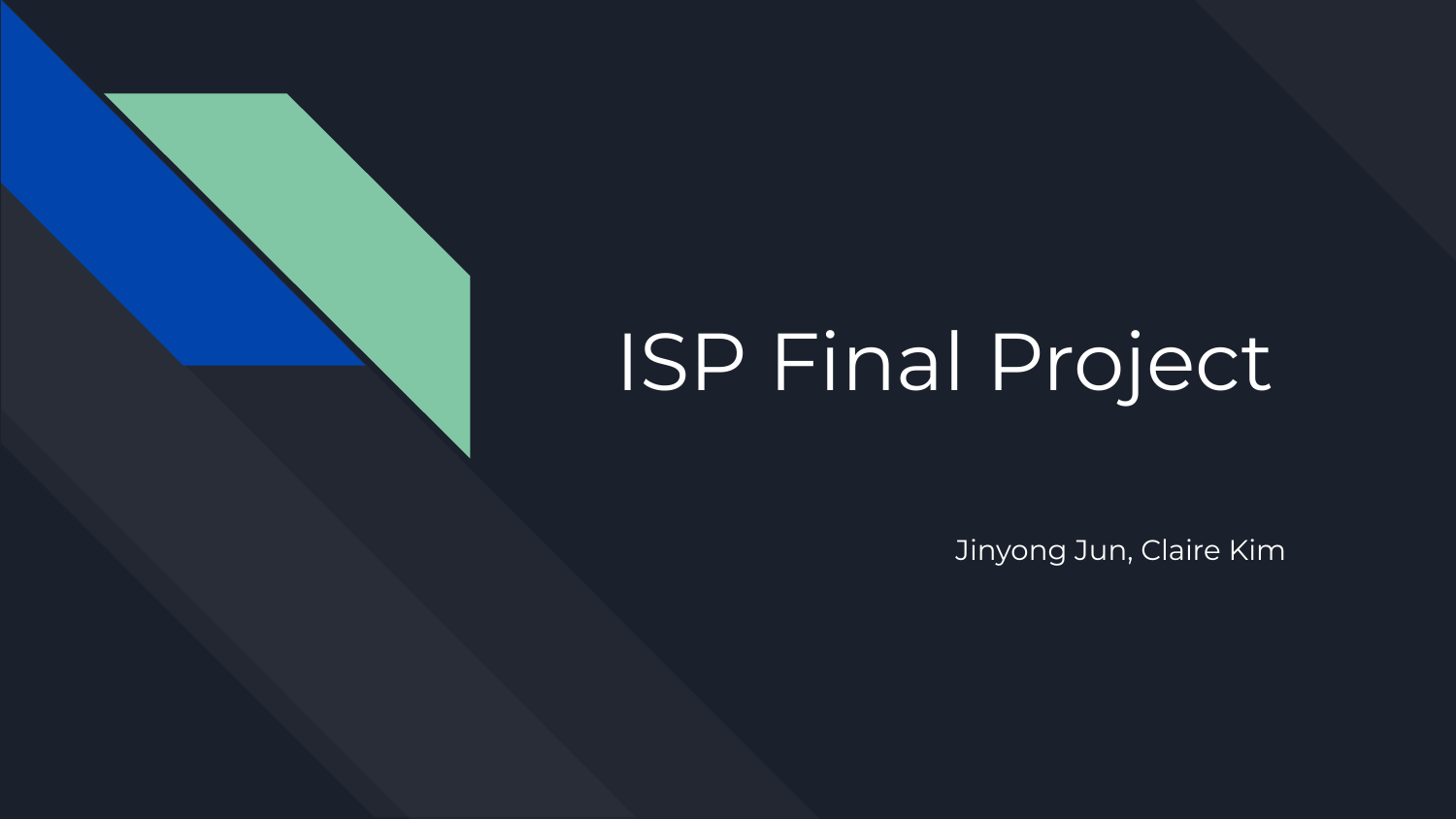

# ISP Final Project
Jinyong Jun, Claire Kim